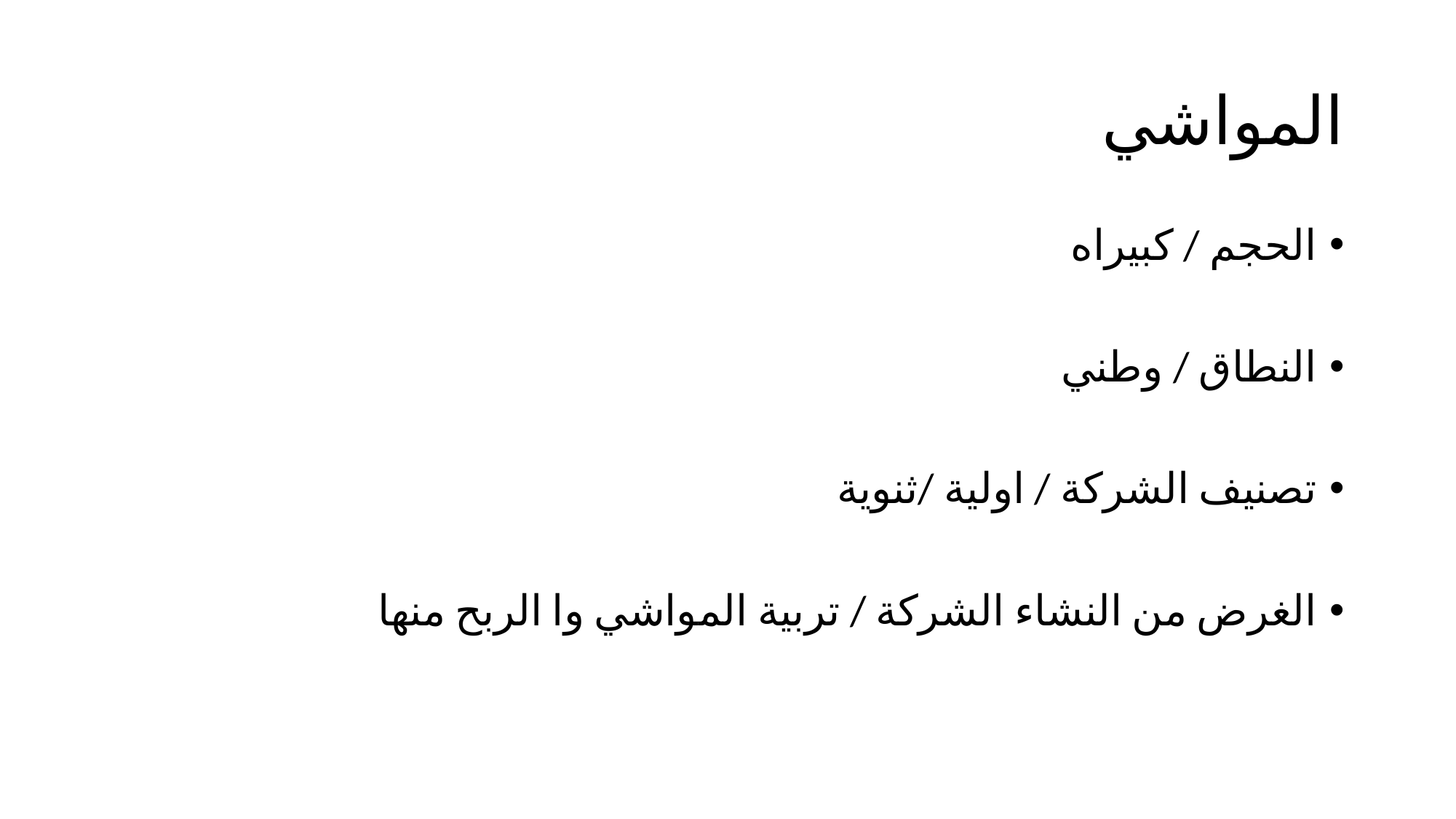

# المواشي
الحجم / كبيراه

النطاق / وطني

تصنيف الشركة / اولية /ثنوية

الغرض من النشاء الشركة / تربية المواشي وا الربح منها